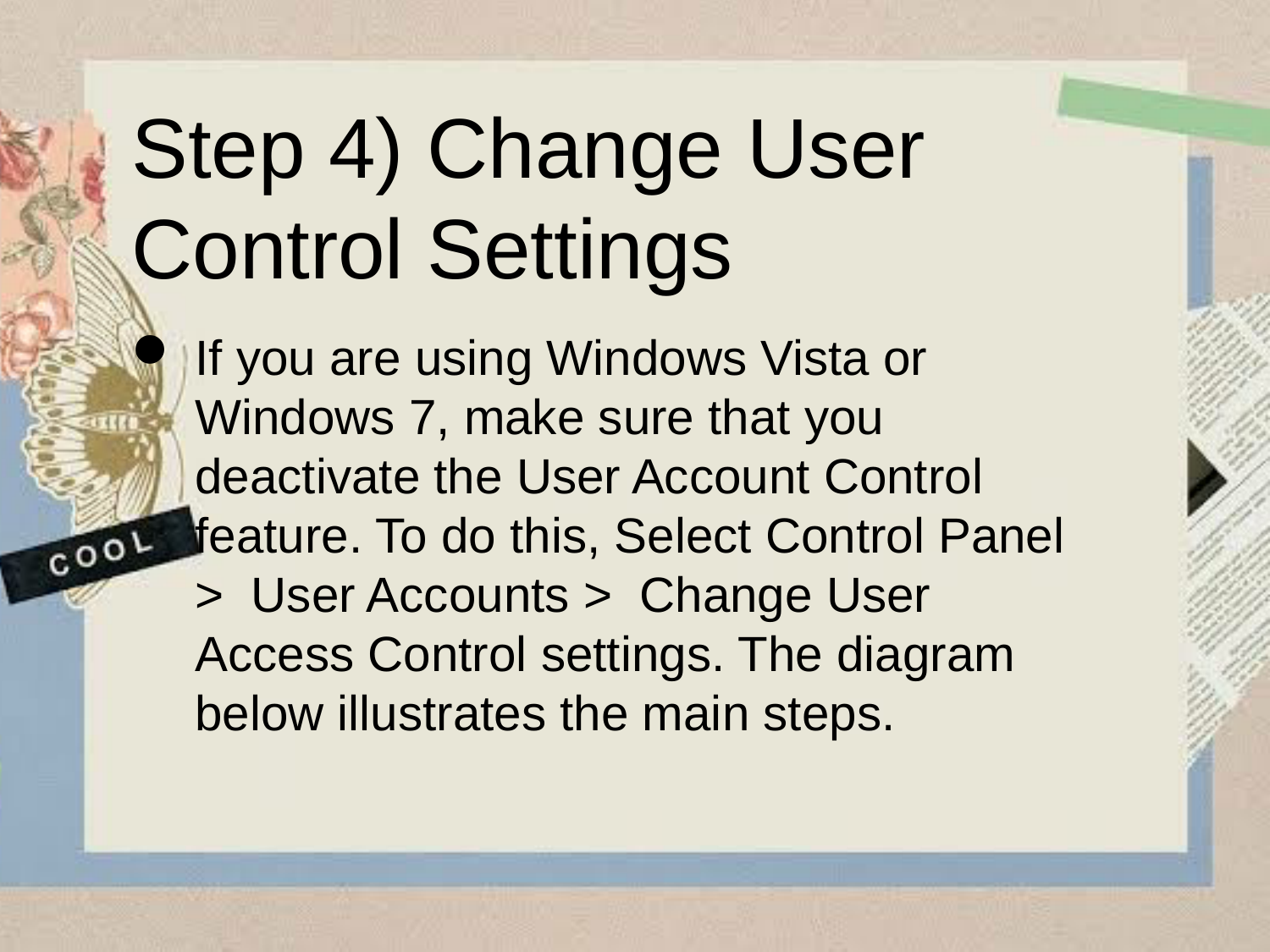

Step 4) Change User Control Settings
If you are using Windows Vista or Windows 7, make sure that you deactivate the User Account Control feature. To do this, Select Control Panel >  User Accounts >  Change User Access Control settings. The diagram below illustrates the main steps.